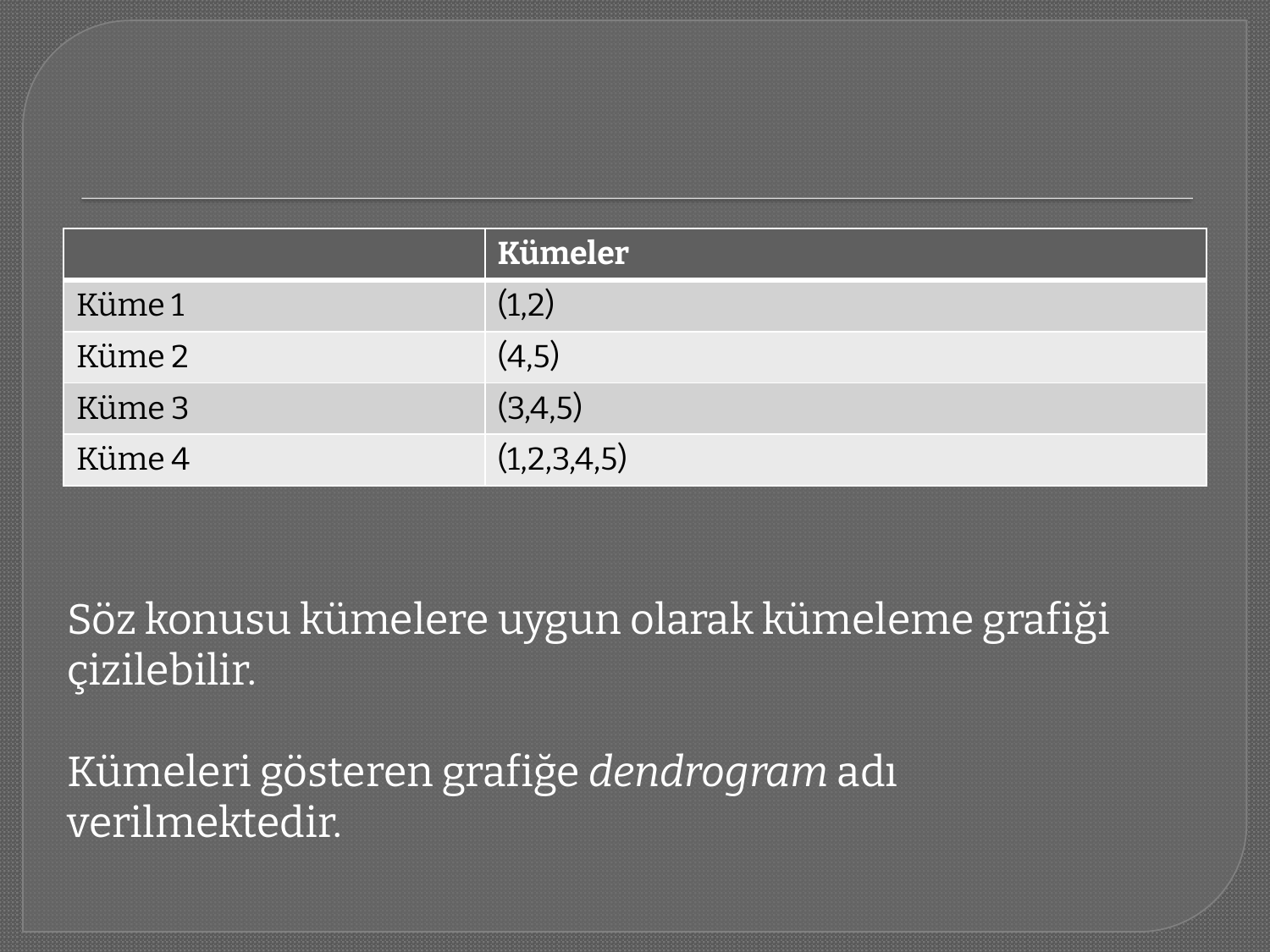

#
|  | Kümeler |
| --- | --- |
| Küme 1 | (1,2) |
| Küme 2 | (4,5) |
| Küme 3 | (3,4,5) |
| Küme 4 | (1,2,3,4,5) |
Söz konusu kümelere uygun olarak kümeleme grafiği çizilebilir.

Kümeleri gösteren grafiğe dendrogram adı verilmektedir.